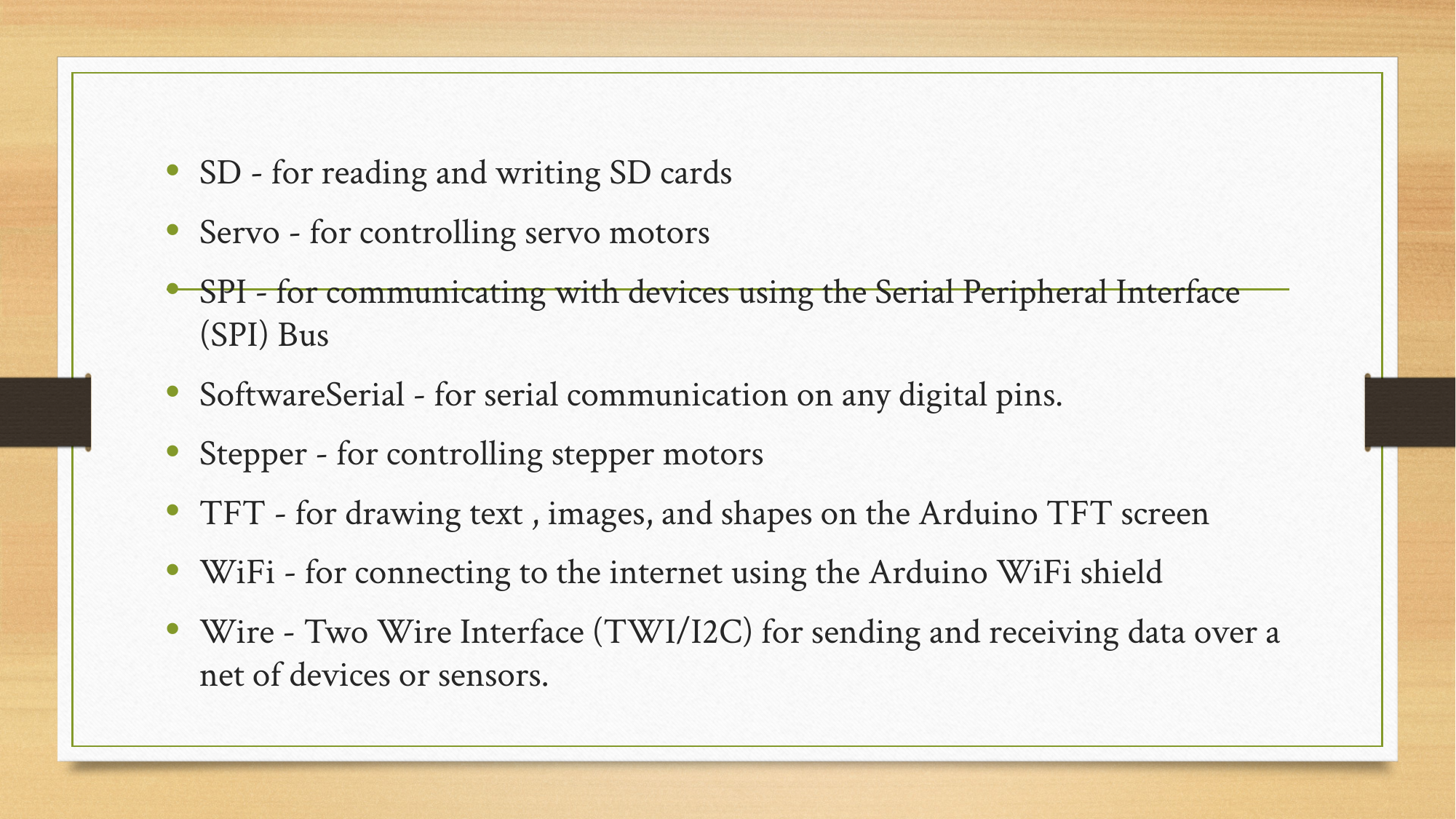

#
SD - for reading and writing SD cards
Servo - for controlling servo motors
SPI - for communicating with devices using the Serial Peripheral Interface (SPI) Bus
SoftwareSerial - for serial communication on any digital pins.
Stepper - for controlling stepper motors
TFT - for drawing text , images, and shapes on the Arduino TFT screen
WiFi - for connecting to the internet using the Arduino WiFi shield
Wire - Two Wire Interface (TWI/I2C) for sending and receiving data over a net of devices or sensors.